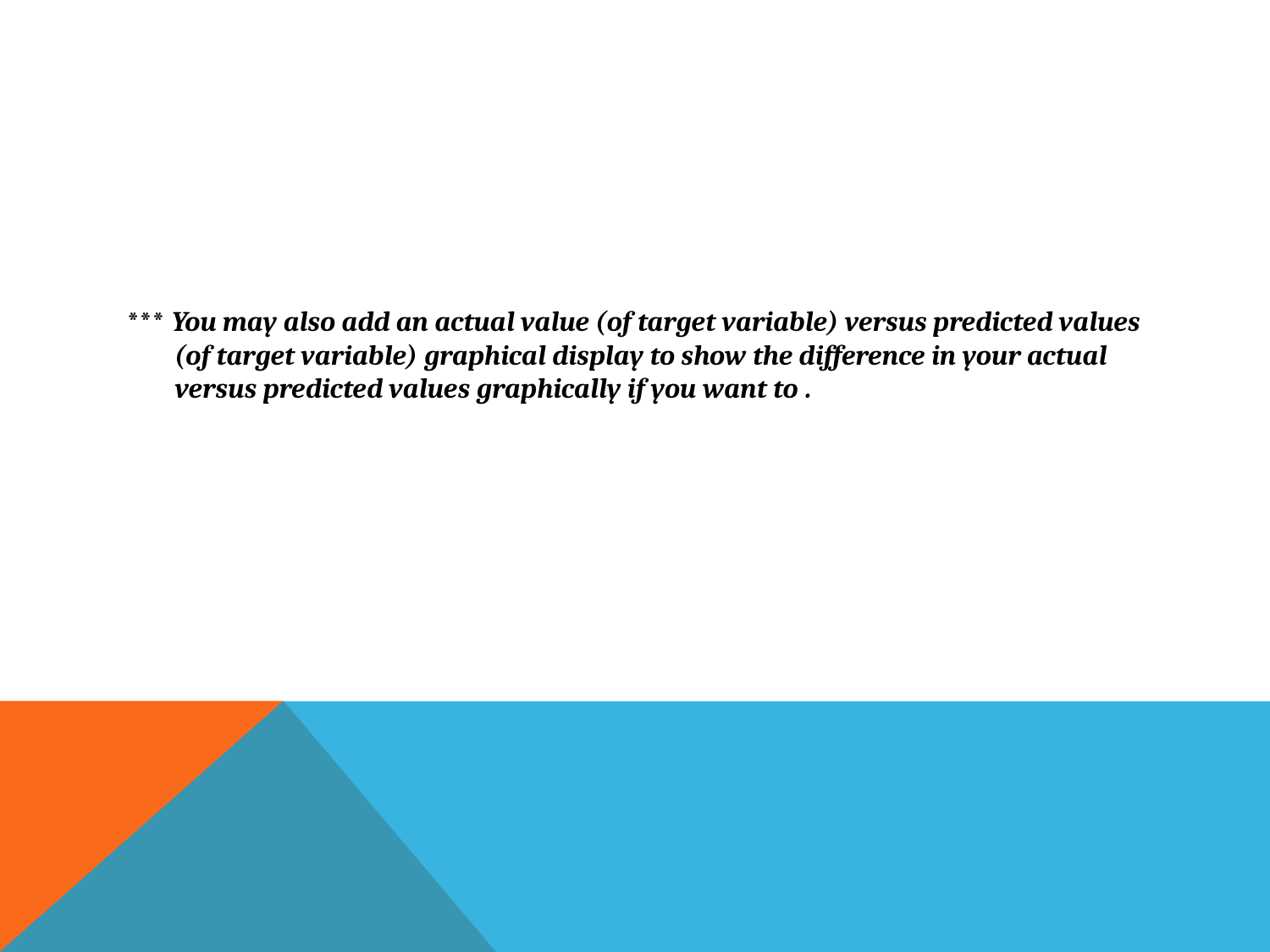

*** You may also add an actual value (of target variable) versus predicted values (of target variable) graphical display to show the difference in your actual versus predicted values graphically if you want to .